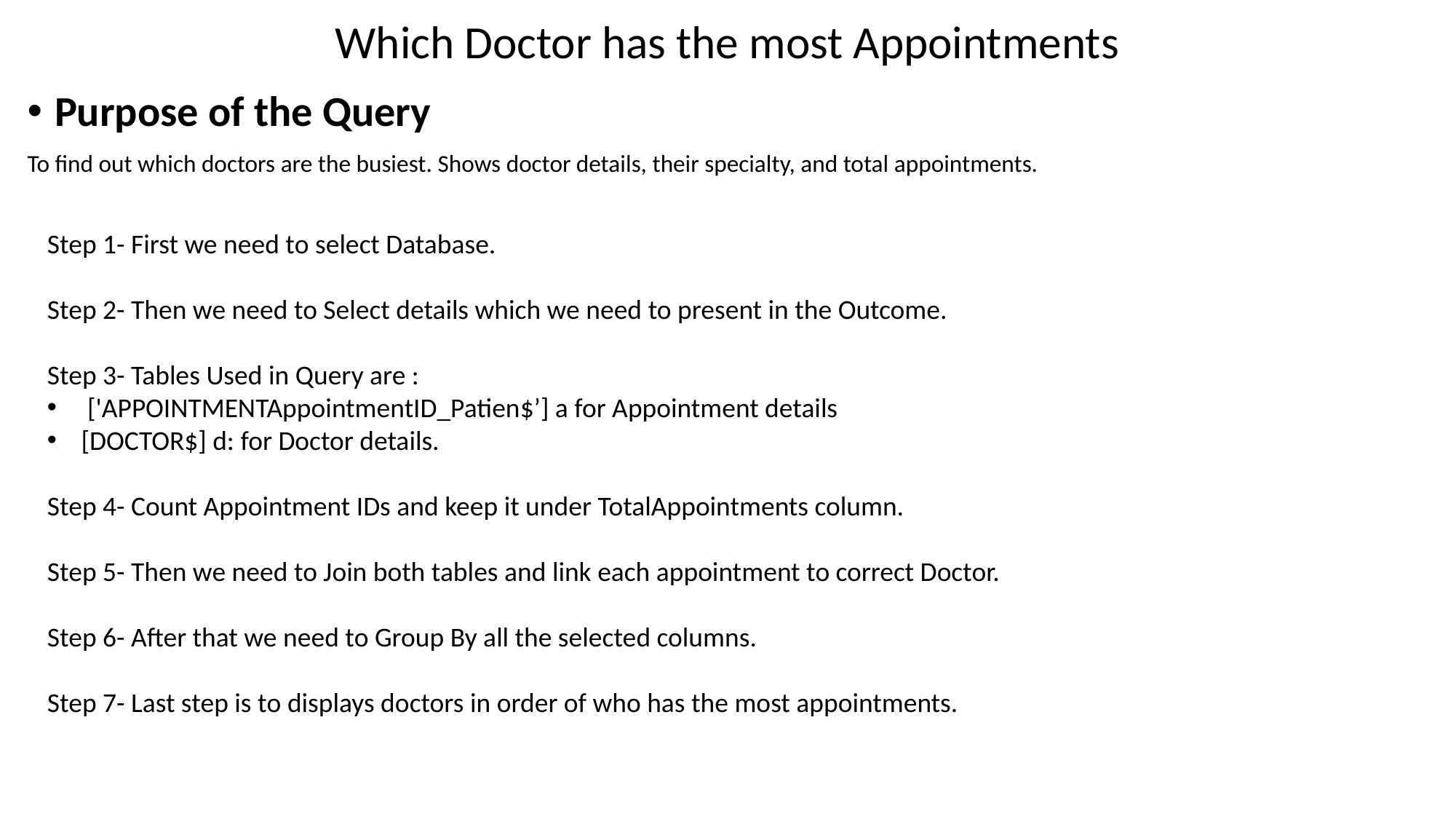

# Which Doctor has the most Appointments
Purpose of the Query
To find out which doctors are the busiest. Shows doctor details, their specialty, and total appointments.
Step 1- First we need to select Database.

Step 2- Then we need to Select details which we need to present in the Outcome.

Step 3- Tables Used in Query are :
 ['APPOINTMENTAppointmentID_Patien$’] a for Appointment details
[DOCTOR$] d: for Doctor details.

Step 4- Count Appointment IDs and keep it under TotalAppointments column.

Step 5- Then we need to Join both tables and link each appointment to correct Doctor.

Step 6- After that we need to Group By all the selected columns.

Step 7- Last step is to displays doctors in order of who has the most appointments.